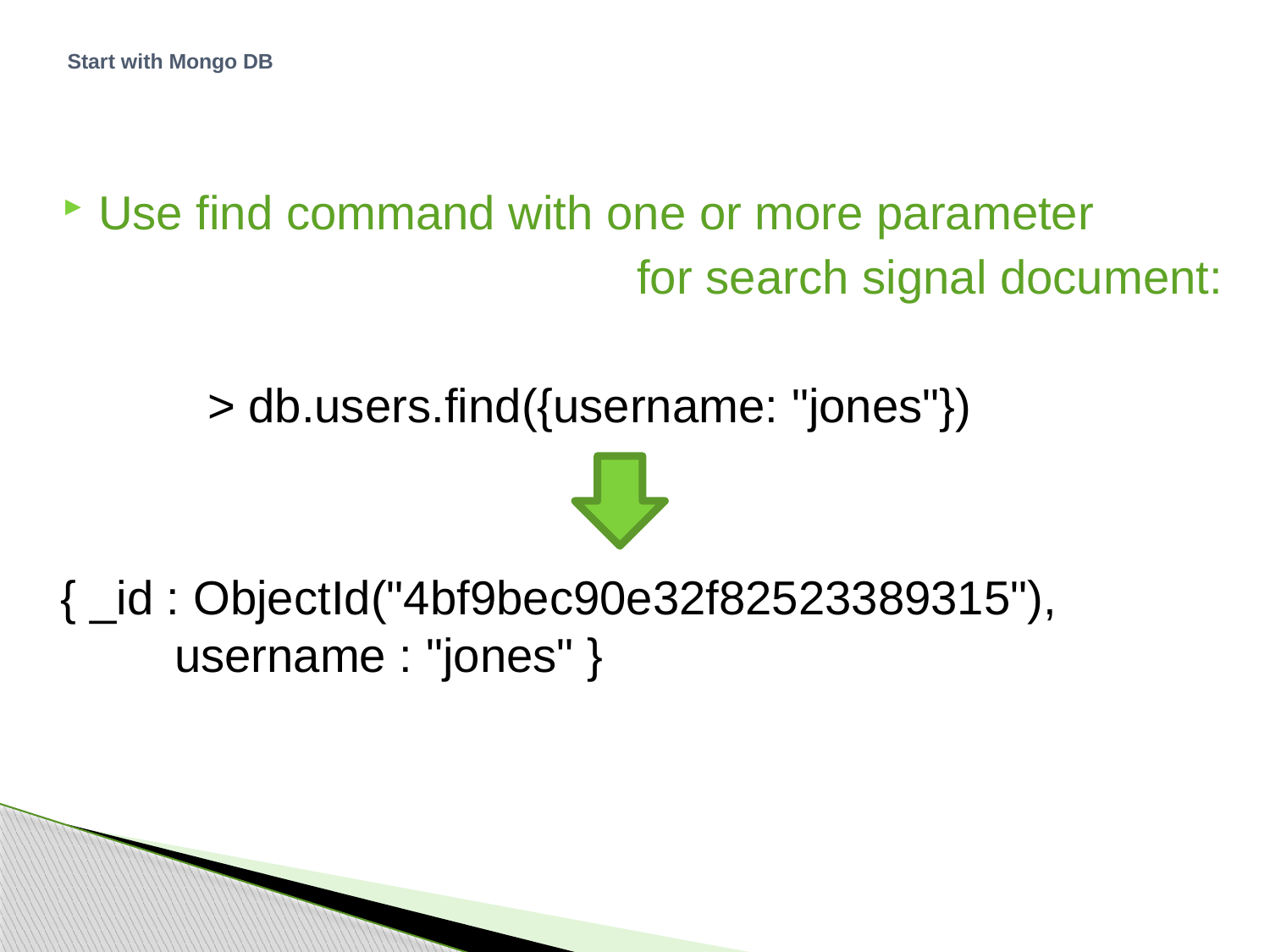

# Start with Mongo DB
Use find command with one or more parameter
      for search signal document:

            > db.users.find({username: "jones"})

 { _id : ObjectId("4bf9bec90e32f82523389315"),   		username : "jones" }